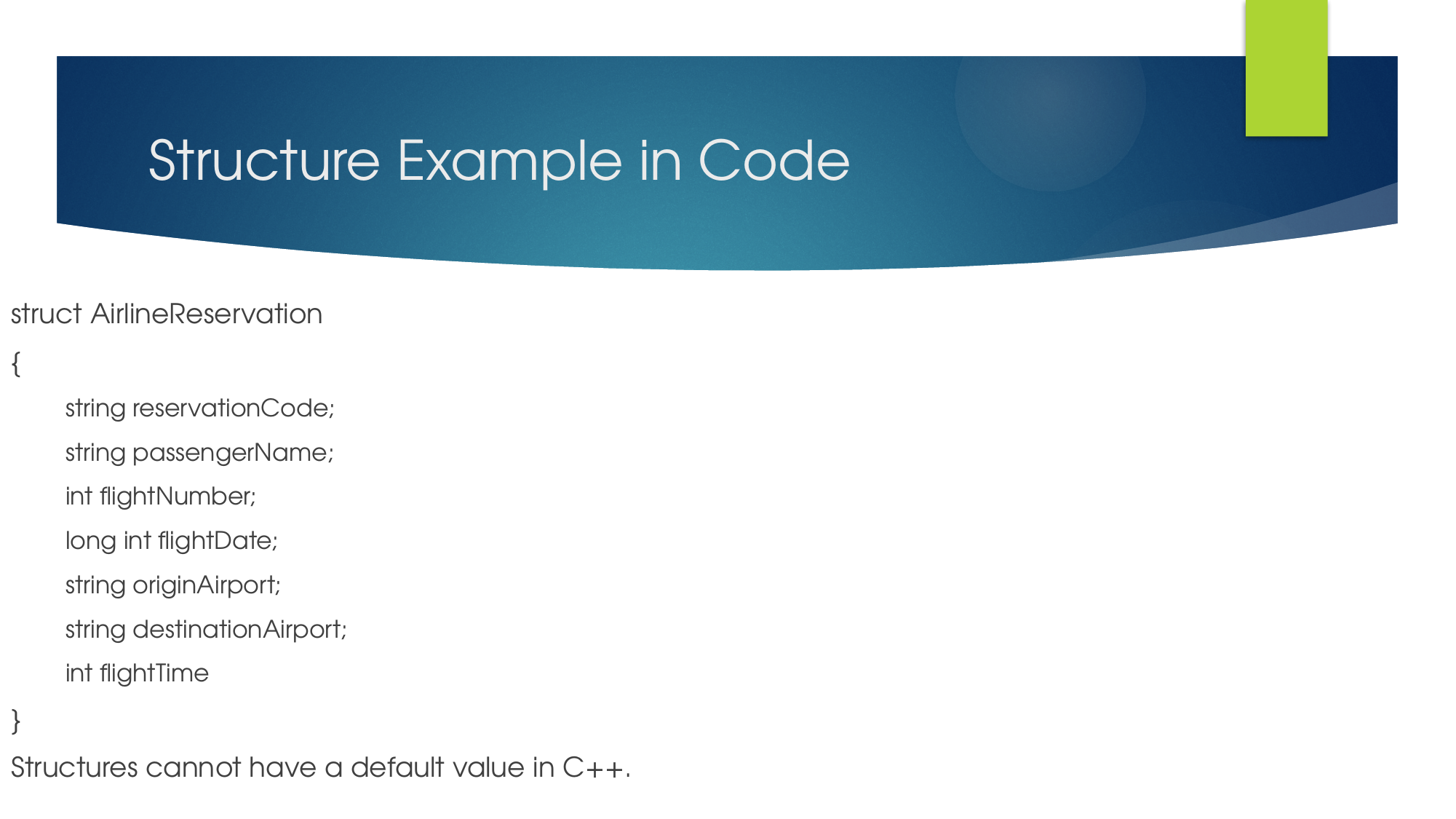

# Structure Example in Code
struct AirlineReservation
{
string reservationCode;
string passengerName;
int flightNumber;
long int flightDate;
string originAirport;
string destinationAirport;
int flightTime
}
Structures cannot have a default value in C++.